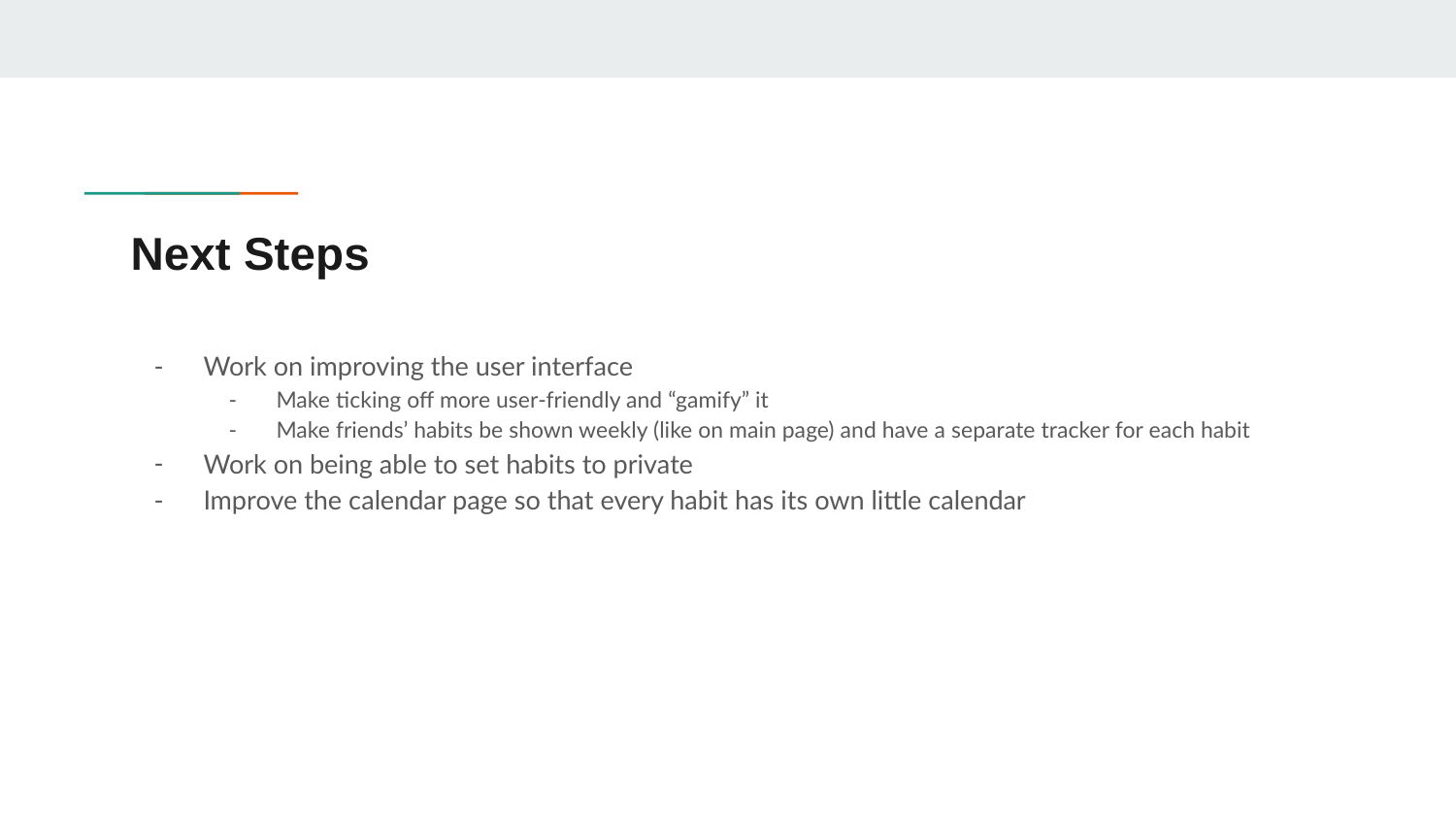

# Next Steps
Work on improving the user interface
Make ticking off more user-friendly and “gamify” it
Make friends’ habits be shown weekly (like on main page) and have a separate tracker for each habit
Work on being able to set habits to private
Improve the calendar page so that every habit has its own little calendar